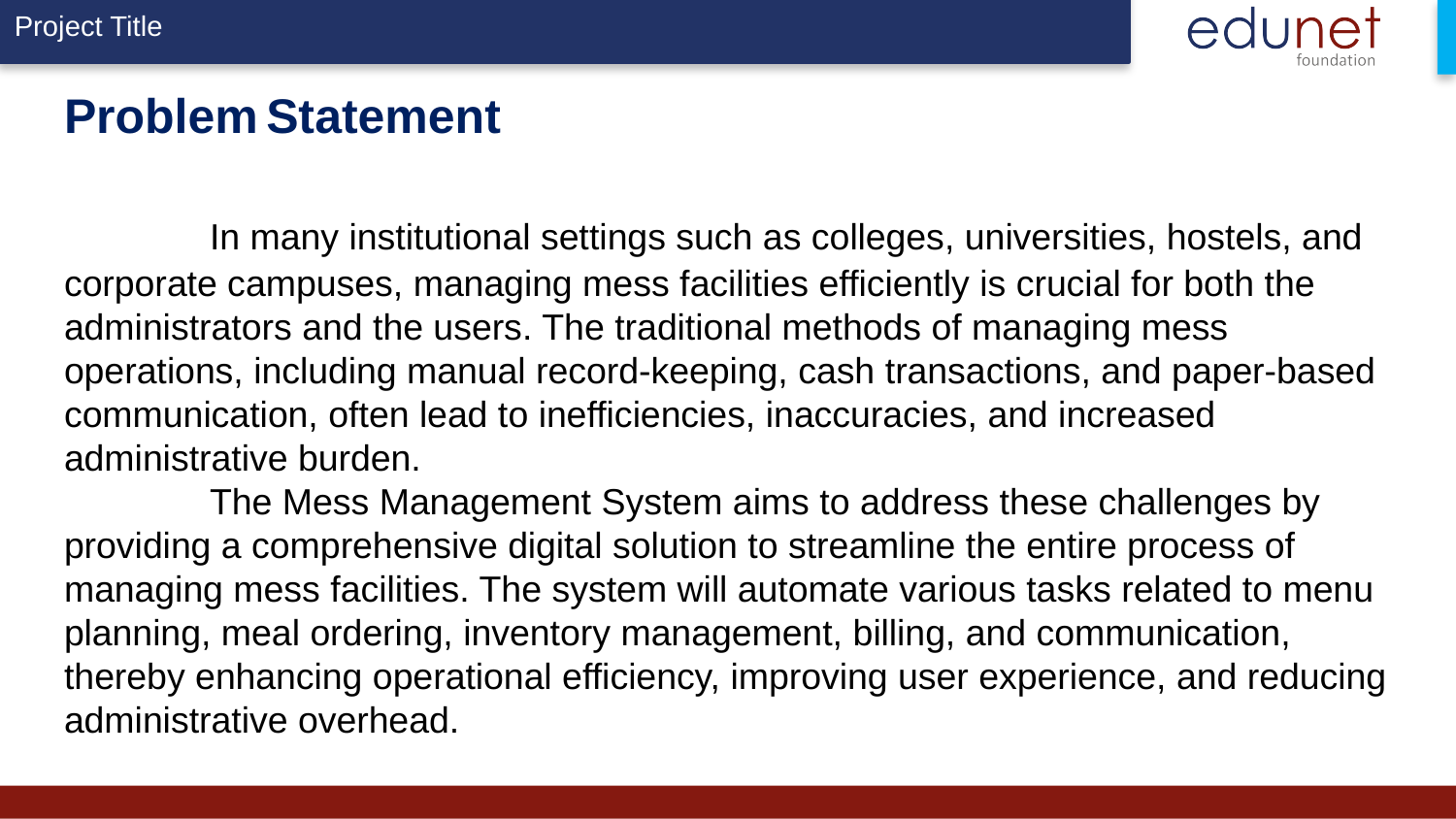

# Problem Statement In many institutional settings such as colleges, universities, hostels, and corporate campuses, managing mess facilities efficiently is crucial for both the administrators and the users. The traditional methods of managing mess operations, including manual record-keeping, cash transactions, and paper-based communication, often lead to inefficiencies, inaccuracies, and increased administrative burden. The Mess Management System aims to address these challenges by providing a comprehensive digital solution to streamline the entire process of managing mess facilities. The system will automate various tasks related to menu planning, meal ordering, inventory management, billing, and communication, thereby enhancing operational efficiency, improving user experience, and reducing administrative overhead.